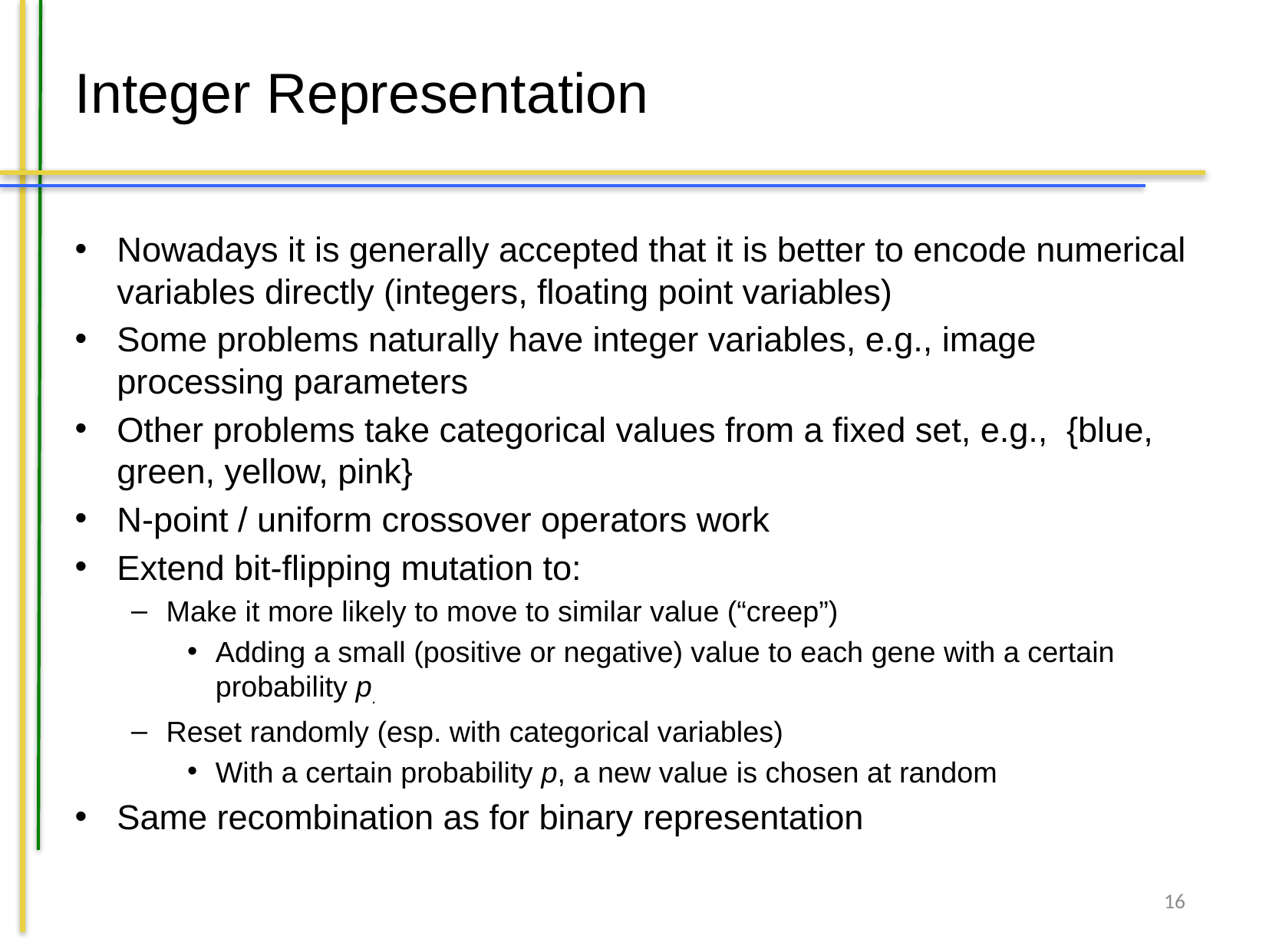

# Integer Representation
Nowadays it is generally accepted that it is better to encode numerical variables directly (integers, floating point variables)
Some problems naturally have integer variables, e.g., image processing parameters
Other problems take categorical values from a fixed set, e.g.,  {blue, green, yellow, pink}
N-point / uniform crossover operators work
Extend bit-flipping mutation to:
Make it more likely to move to similar value (“creep”)
Adding a small (positive or negative) value to each gene with a certain probability p.
Reset randomly (esp. with categorical variables)
With a certain probability p, a new value is chosen at random
Same recombination as for binary representation

16